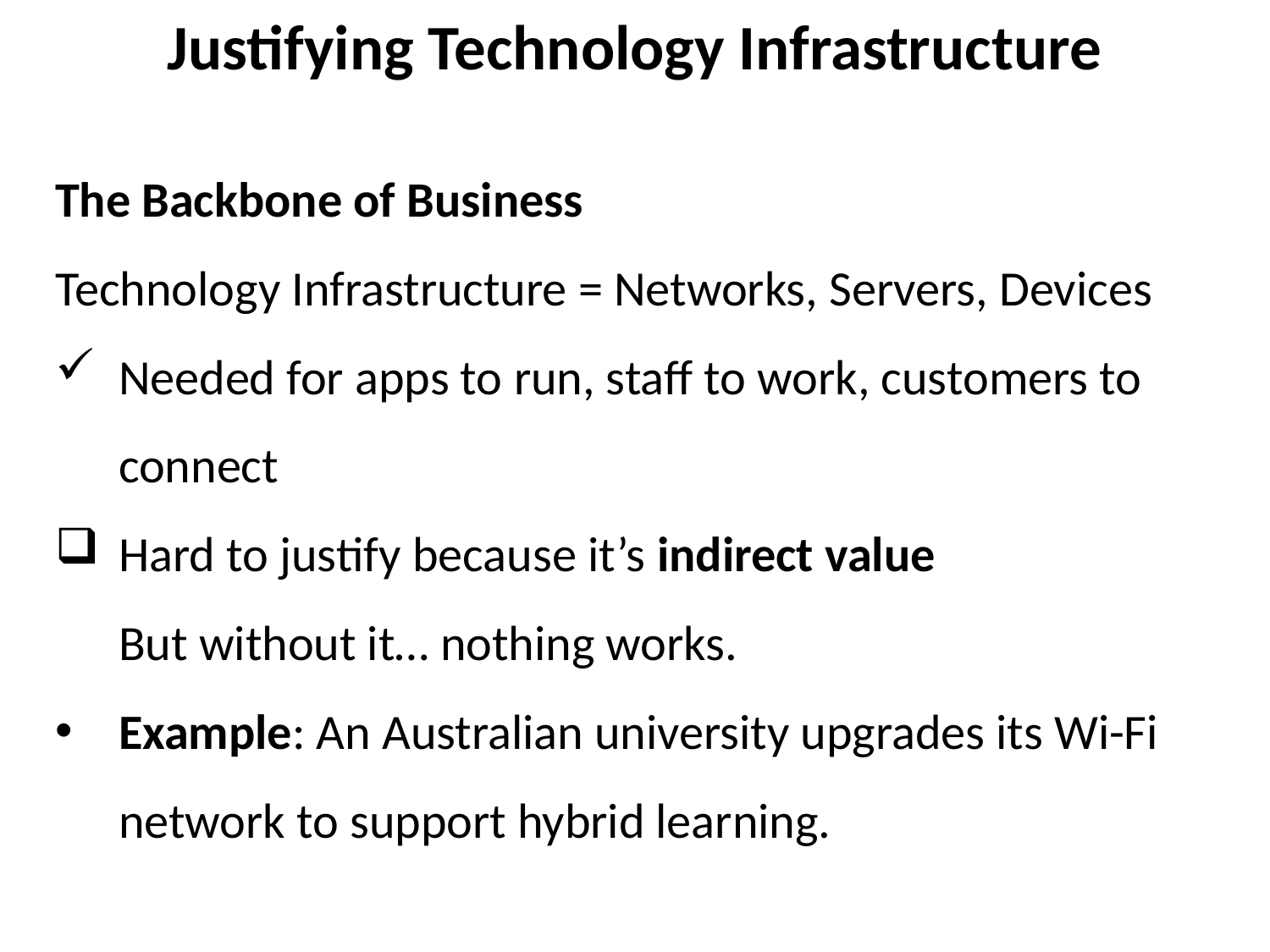

Justifying Technology Infrastructure
The Backbone of Business
Technology Infrastructure = Networks, Servers, Devices
Needed for apps to run, staff to work, customers to connect
Hard to justify because it’s indirect value
But without it… nothing works.
Example: An Australian university upgrades its Wi-Fi network to support hybrid learning.